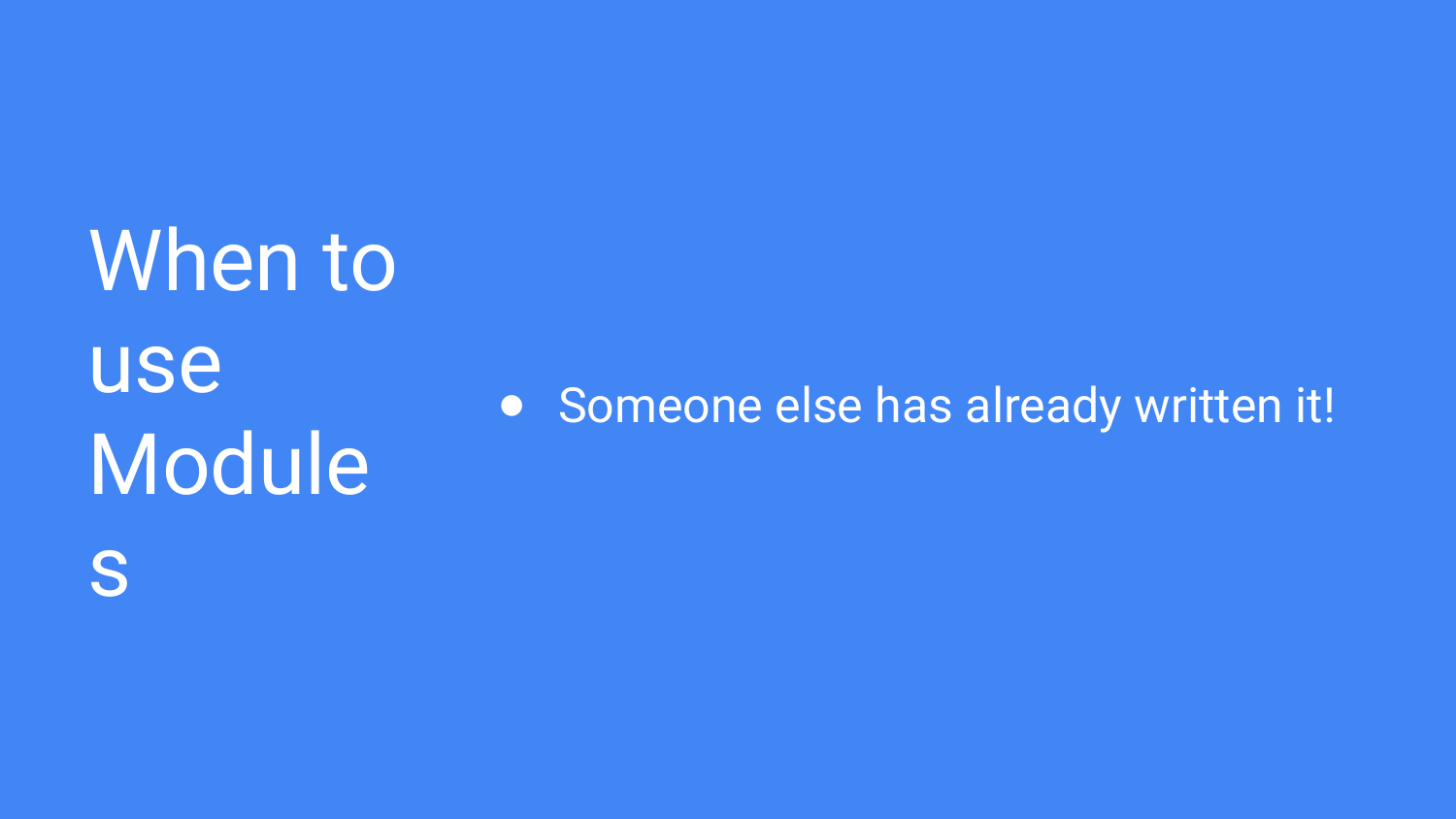

Someone else has already written it!
# When to use
Modules